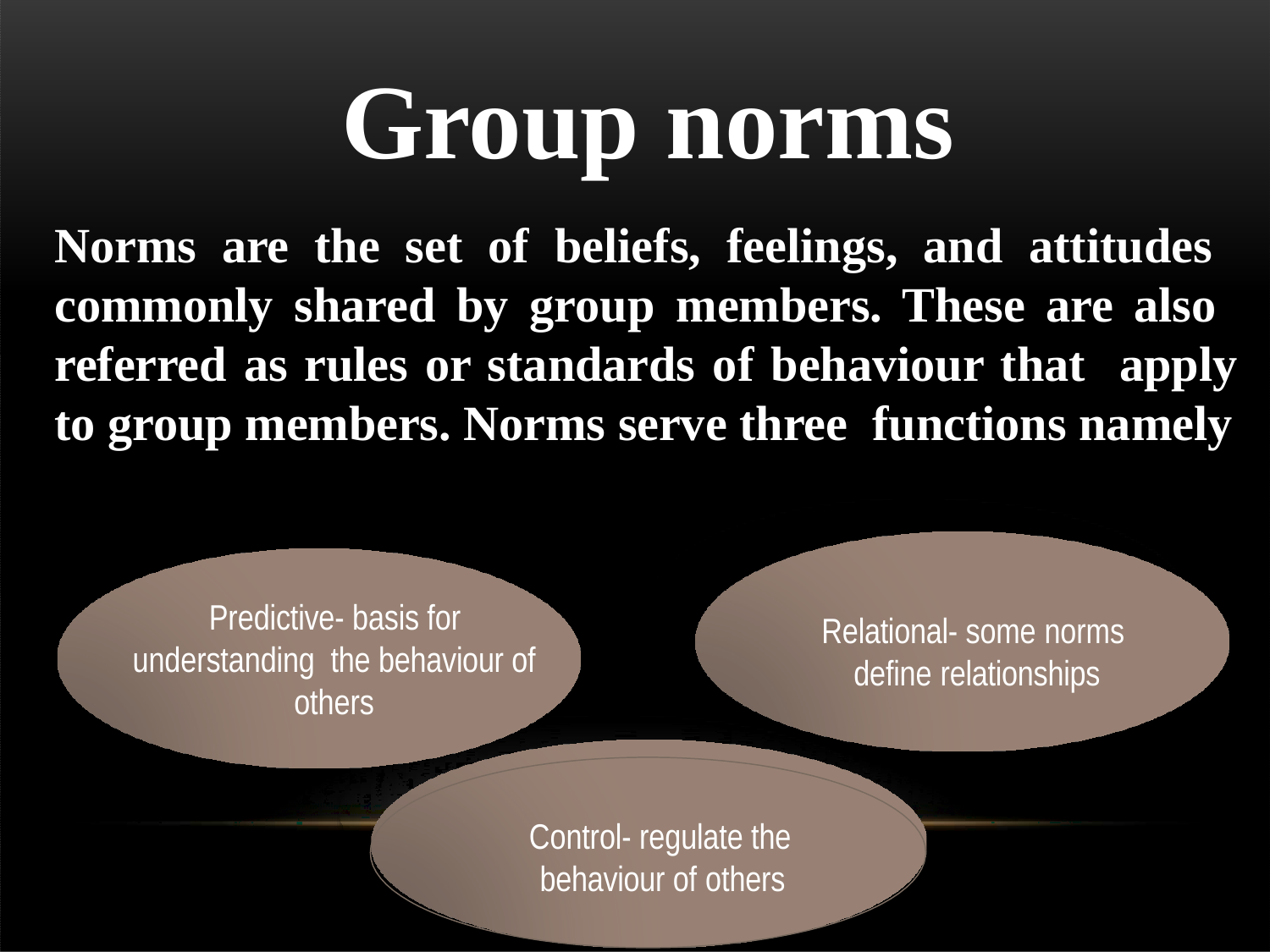

# Group norms
Norms are the set of beliefs, feelings, and attitudes  commonly shared by group members. These are also  referred as rules or standards of behaviour that  apply to group members. Norms serve three  functions namely

Predictive- basis for understanding  the behaviour of others
Relational- some norms
define relationships

Control- regulate the  behaviour of others